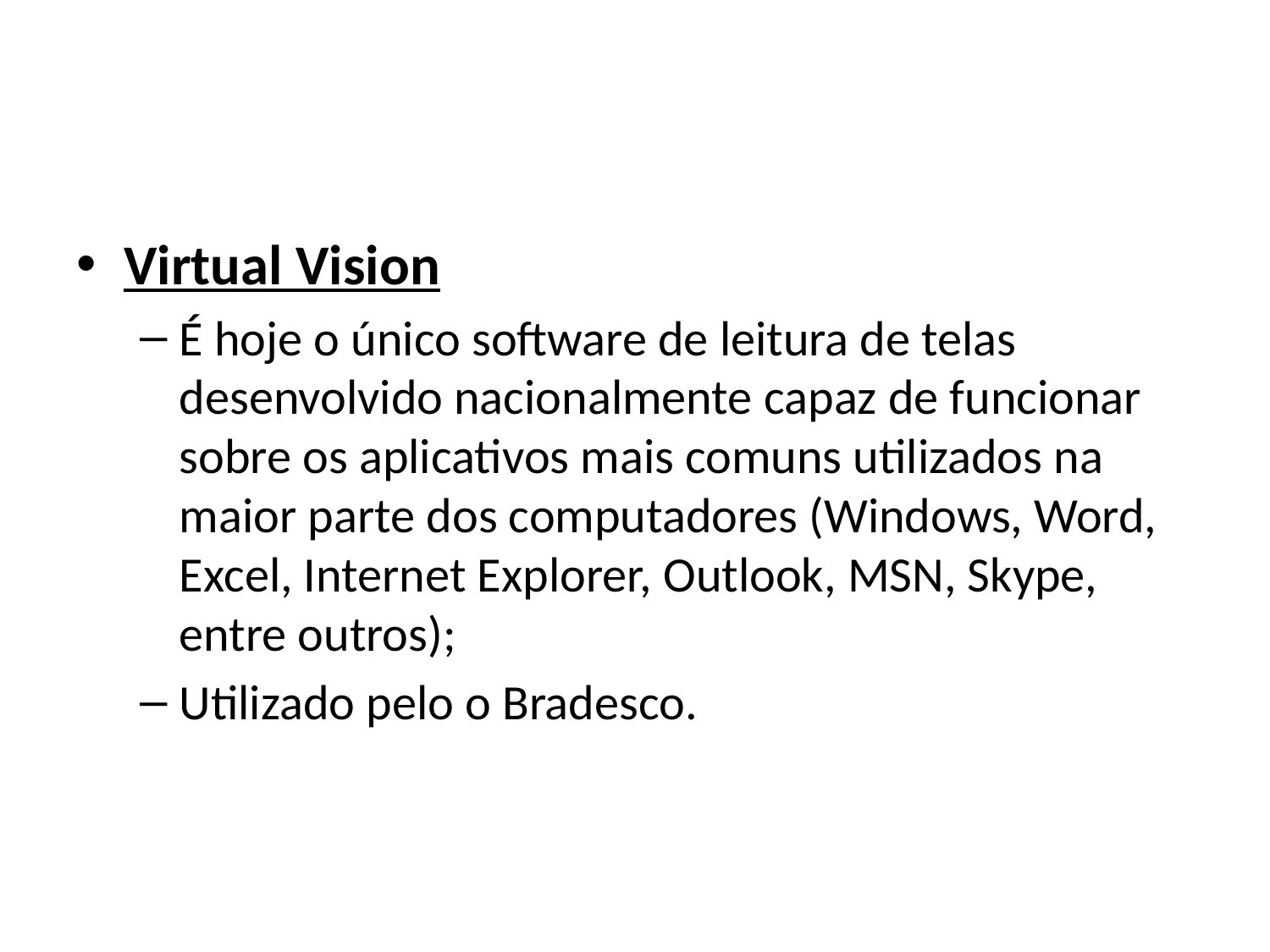

#
Virtual Vision
É hoje o único software de leitura de telas desenvolvido nacionalmente capaz de funcionar sobre os aplicativos mais comuns utilizados na maior parte dos computadores (Windows, Word, Excel, Internet Explorer, Outlook, MSN, Skype, entre outros);
Utilizado pelo o Bradesco.